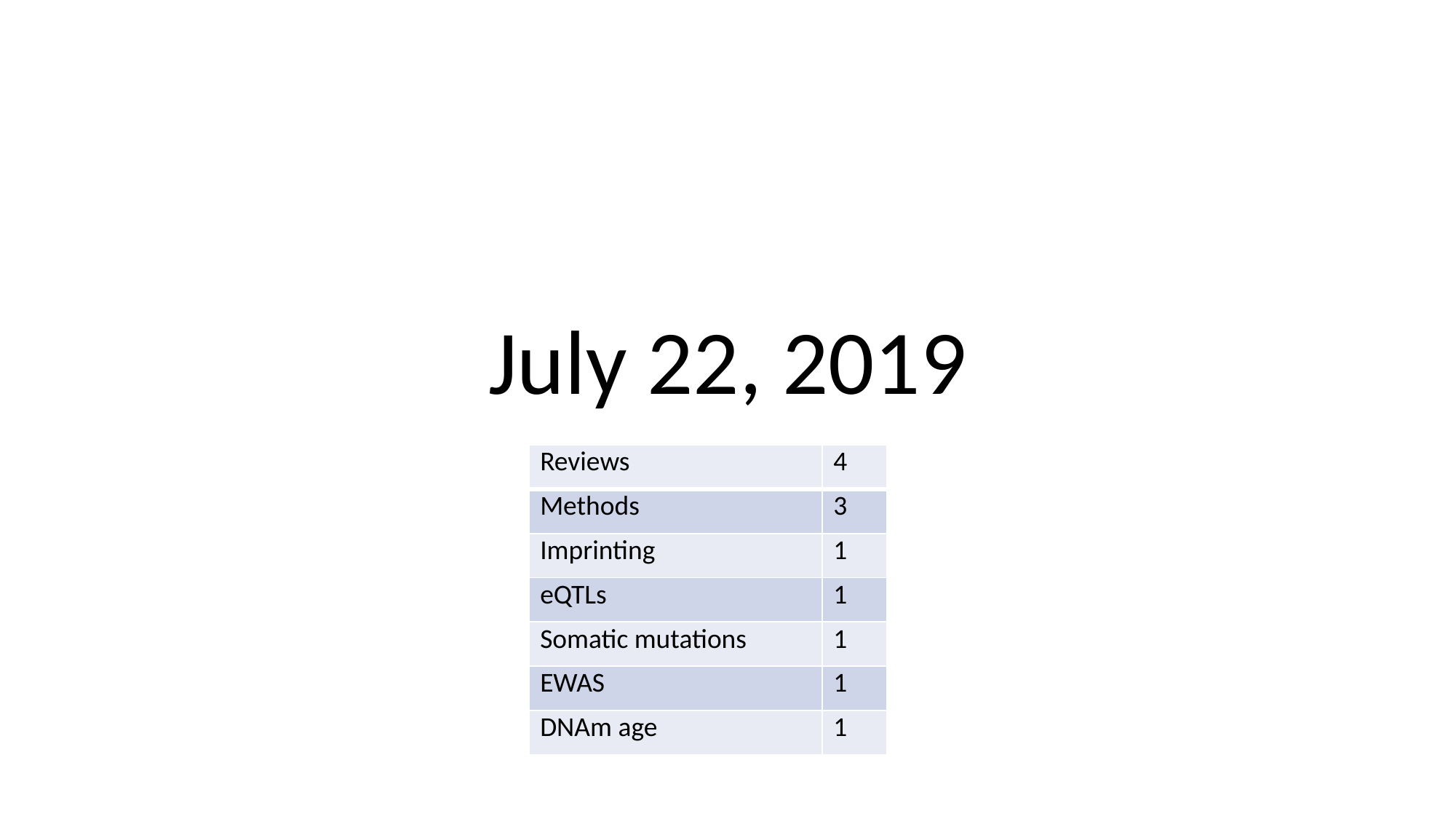

# July 22, 2019
| Reviews | 4 |
| --- | --- |
| Methods | 3 |
| Imprinting | 1 |
| eQTLs | 1 |
| Somatic mutations | 1 |
| EWAS | 1 |
| DNAm age | 1 |